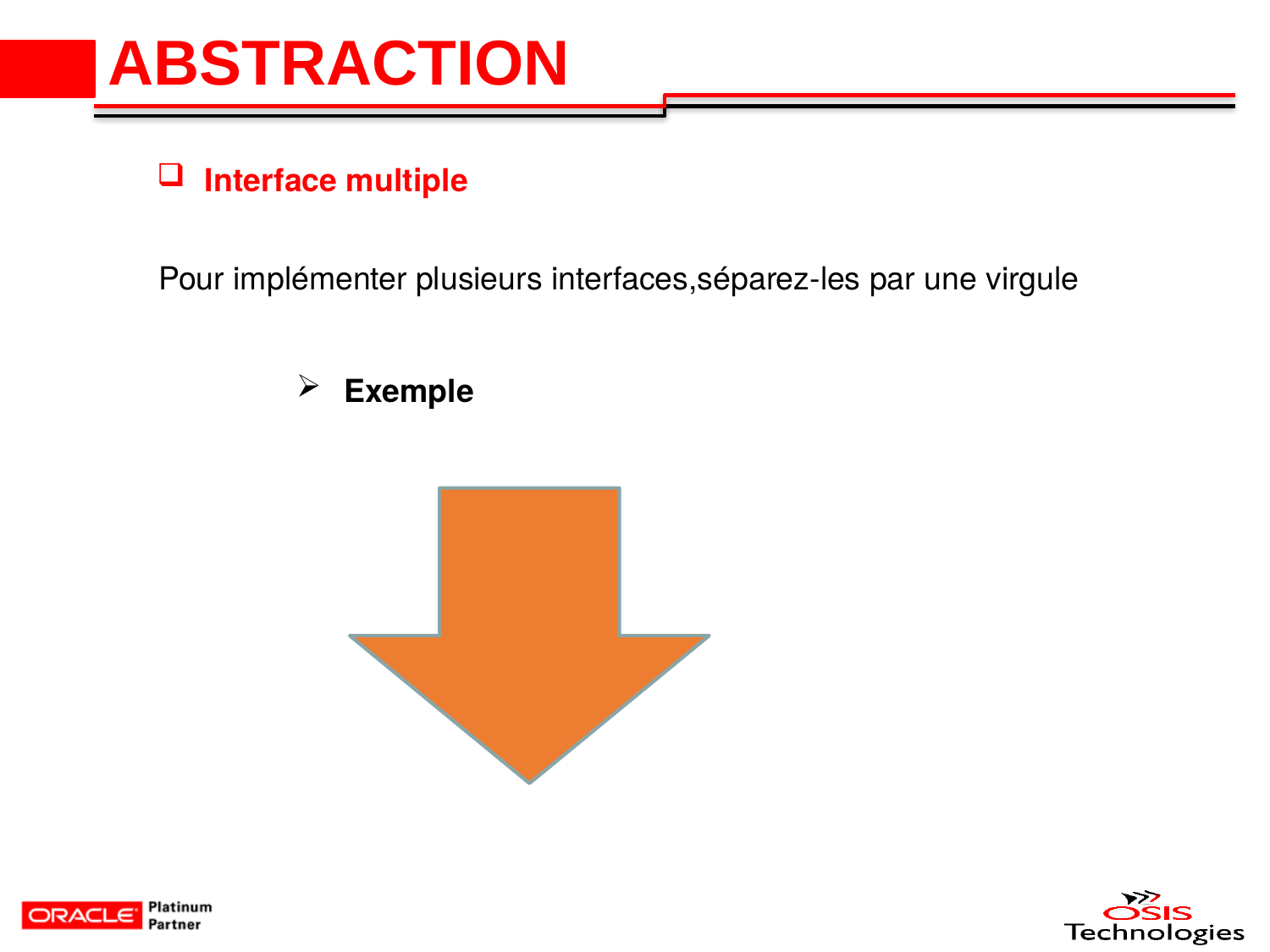

# ABSTRACTION
Interface multiple
Pour implémenter plusieurs interfaces,séparez-les par une virgule
Exemple